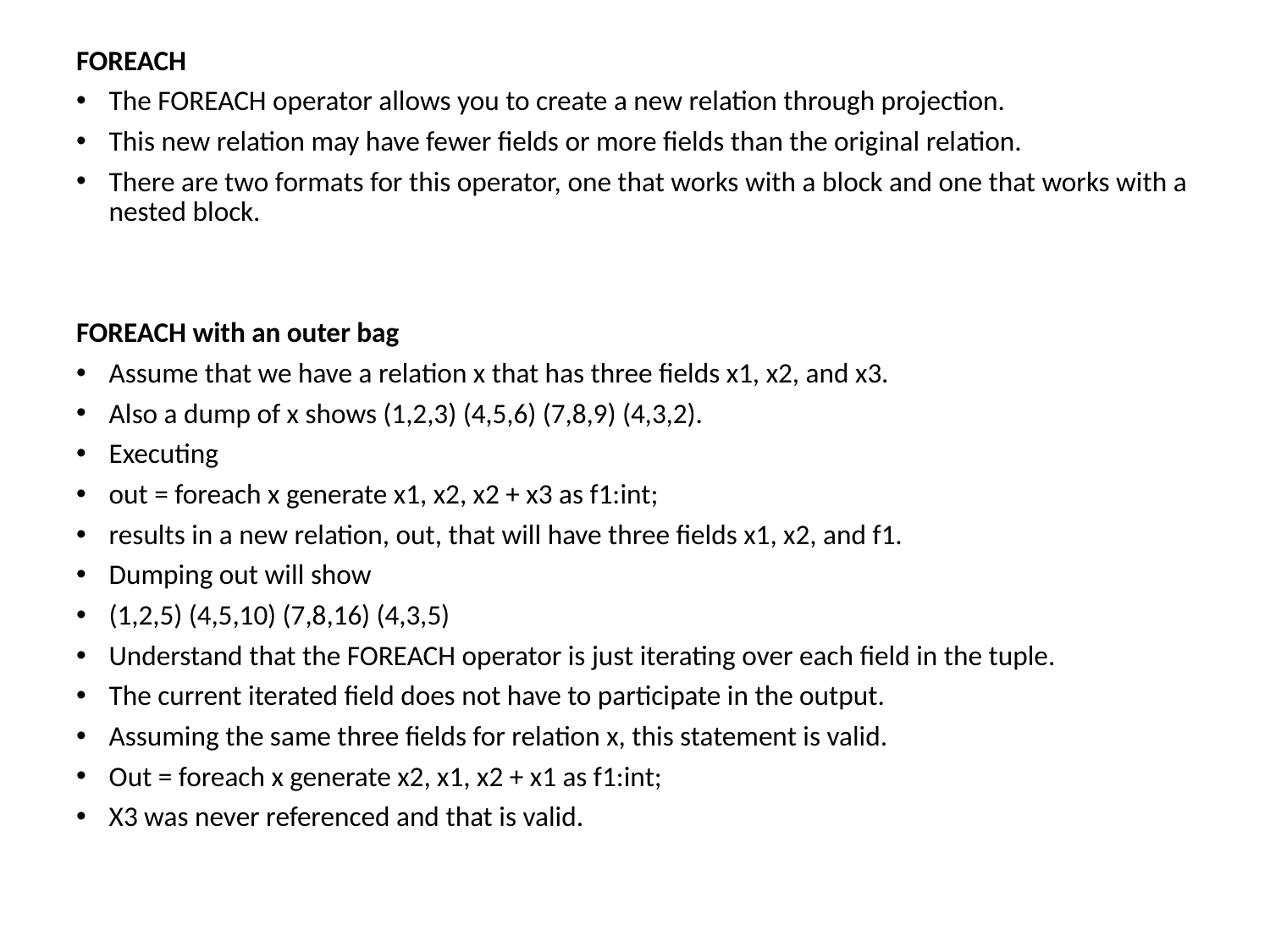

FOREACH
The FOREACH operator allows you to create a new relation through projection.
This new relation may have fewer fields or more fields than the original relation.
There are two formats for this operator, one that works with a block and one that works with a nested block.

FOREACH with an outer bag
Assume that we have a relation x that has three fields x1, x2, and x3.
Also a dump of x shows (1,2,3) (4,5,6) (7,8,9) (4,3,2).
Executing
out = foreach x generate x1, x2, x2 + x3 as f1:int;
results in a new relation, out, that will have three fields x1, x2, and f1.
Dumping out will show
(1,2,5) (4,5,10) (7,8,16) (4,3,5)
Understand that the FOREACH operator is just iterating over each field in the tuple.
The current iterated field does not have to participate in the output.
Assuming the same three fields for relation x, this statement is valid.
Out = foreach x generate x2, x1, x2 + x1 as f1:int;
X3 was never referenced and that is valid.